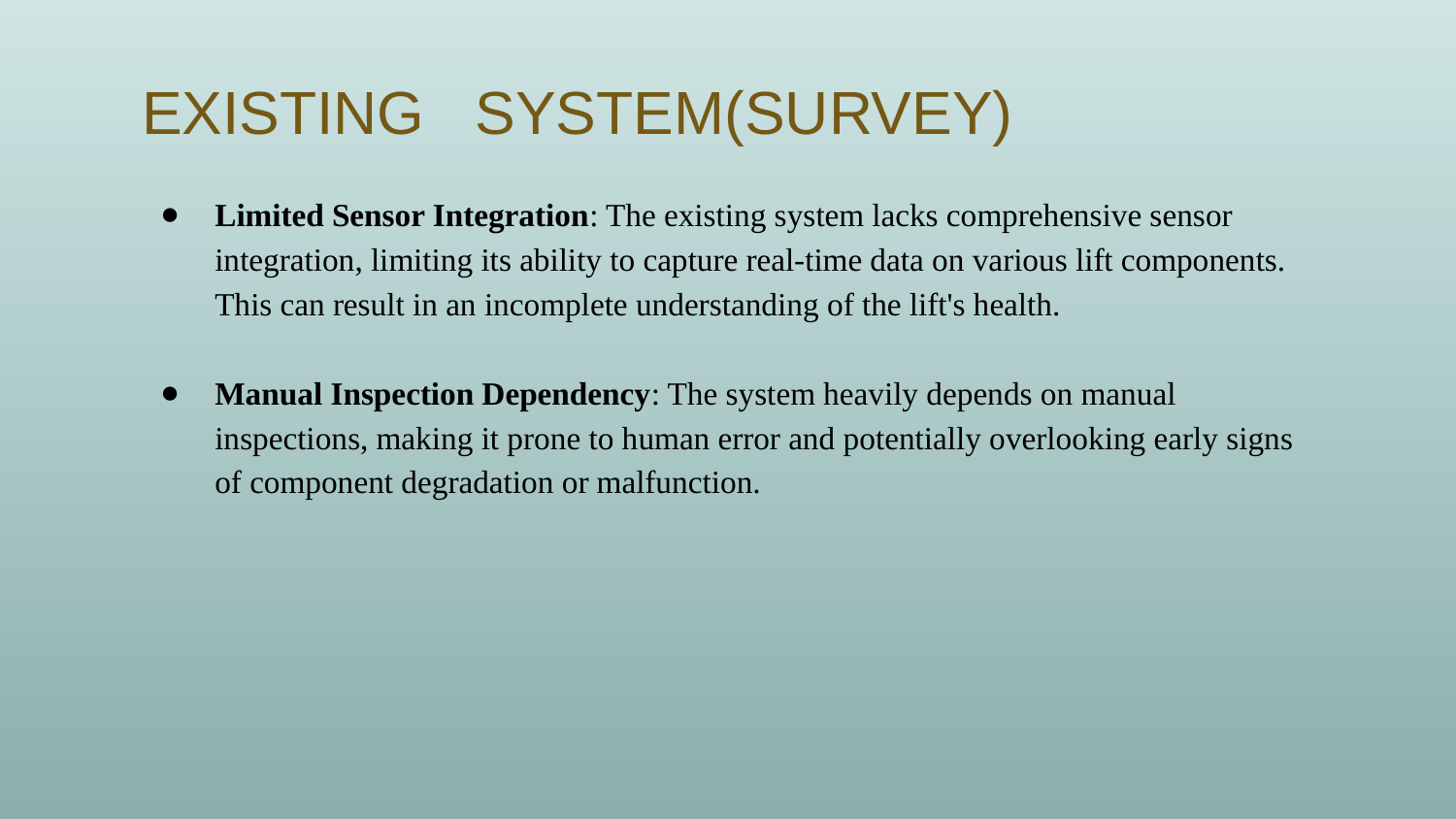

# EXISTING   SYSTEM(SURVEY)
Limited Sensor Integration: The existing system lacks comprehensive sensor integration, limiting its ability to capture real-time data on various lift components. This can result in an incomplete understanding of the lift's health.

Manual Inspection Dependency: The system heavily depends on manual inspections, making it prone to human error and potentially overlooking early signs of component degradation or malfunction.